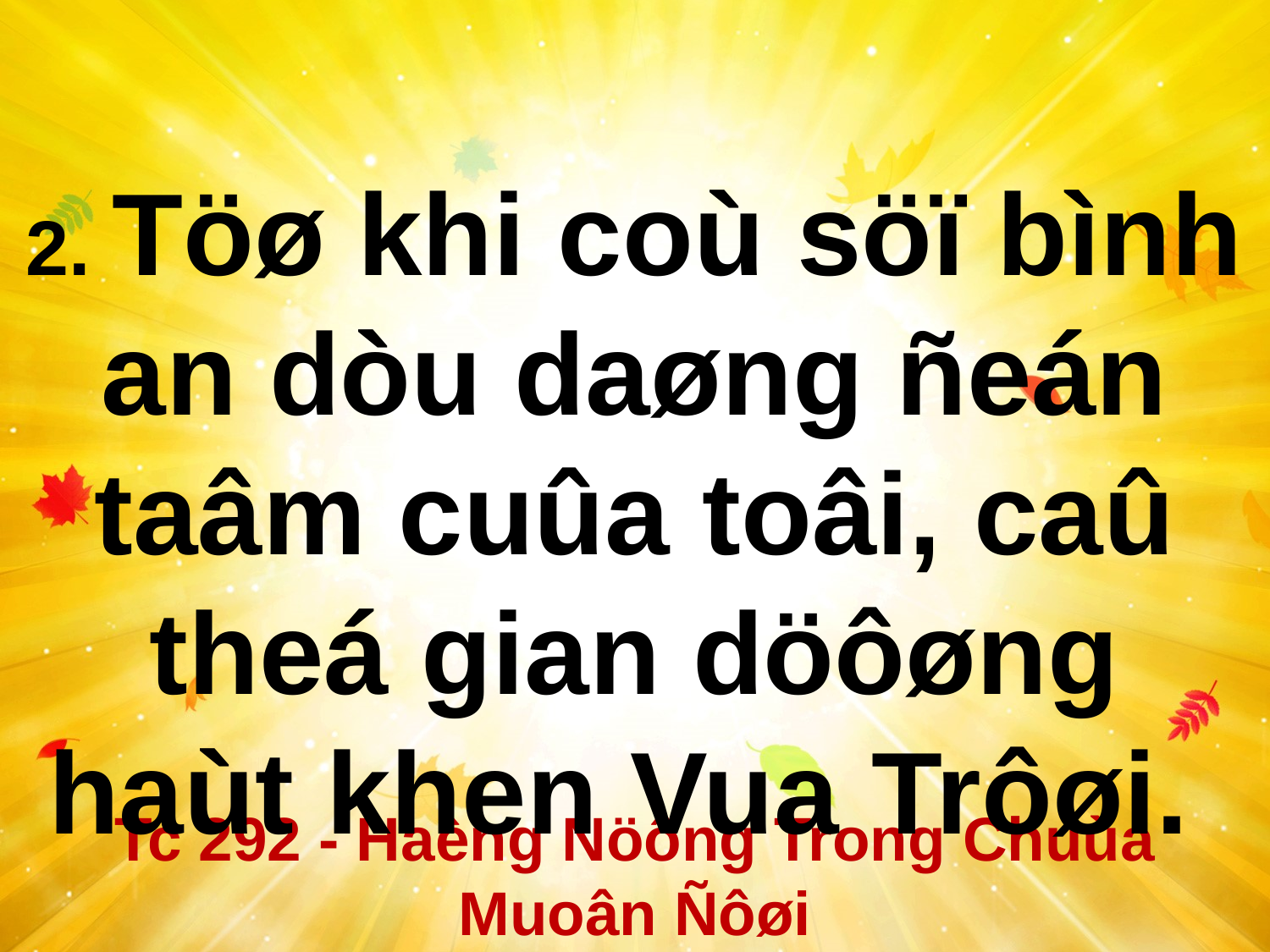

2. Töø khi coù söï bình an dòu daøng ñeán taâm cuûa toâi, caû theá gian döôøng haùt khen Vua Trôøi.
Tc 292 - Haèng Nöông Trong Chuùa Muoân Ñôøi